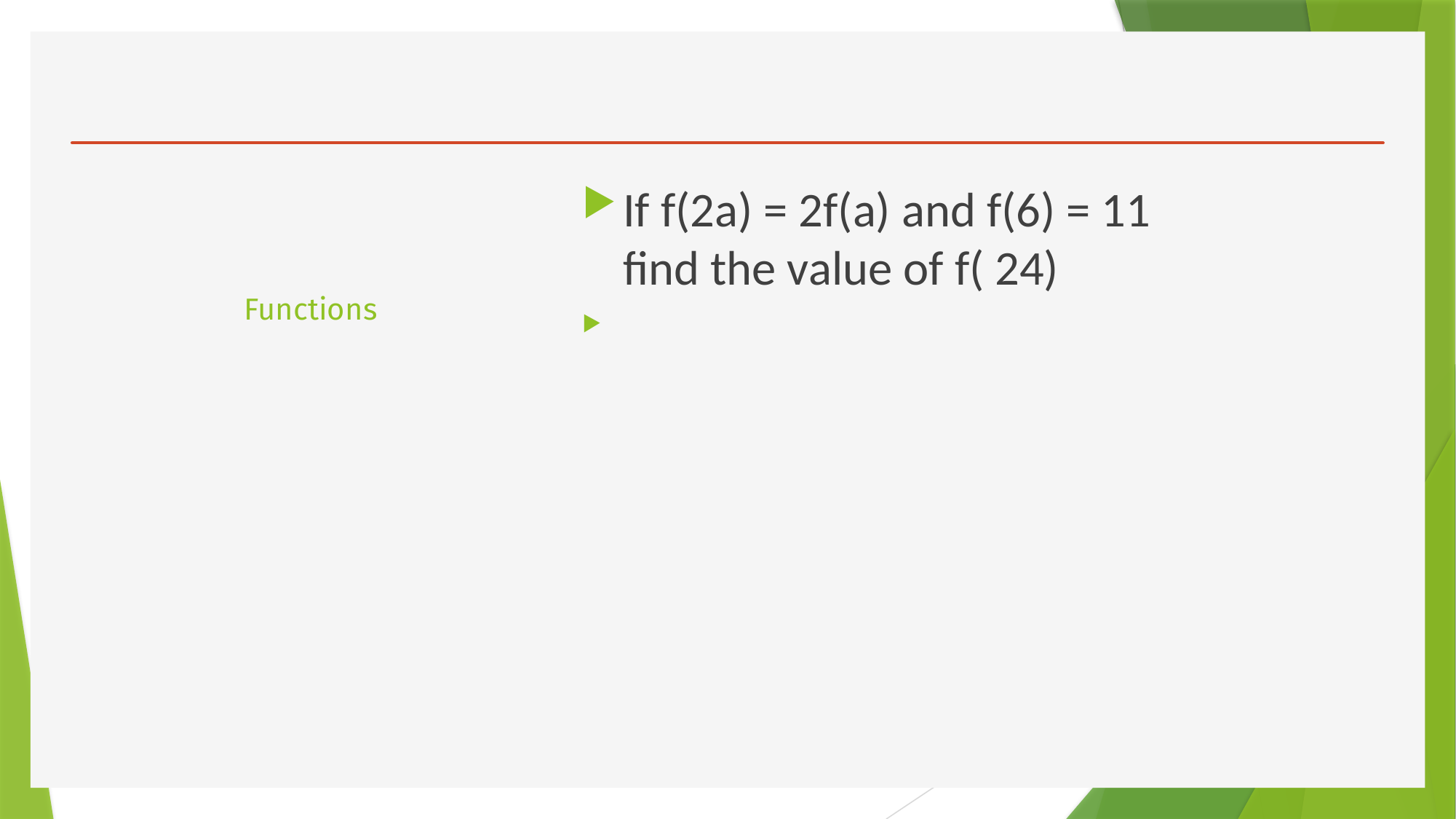

If f(2a) = 2f(a) and f(6) = 11 find the value of f( 24)

# Functions